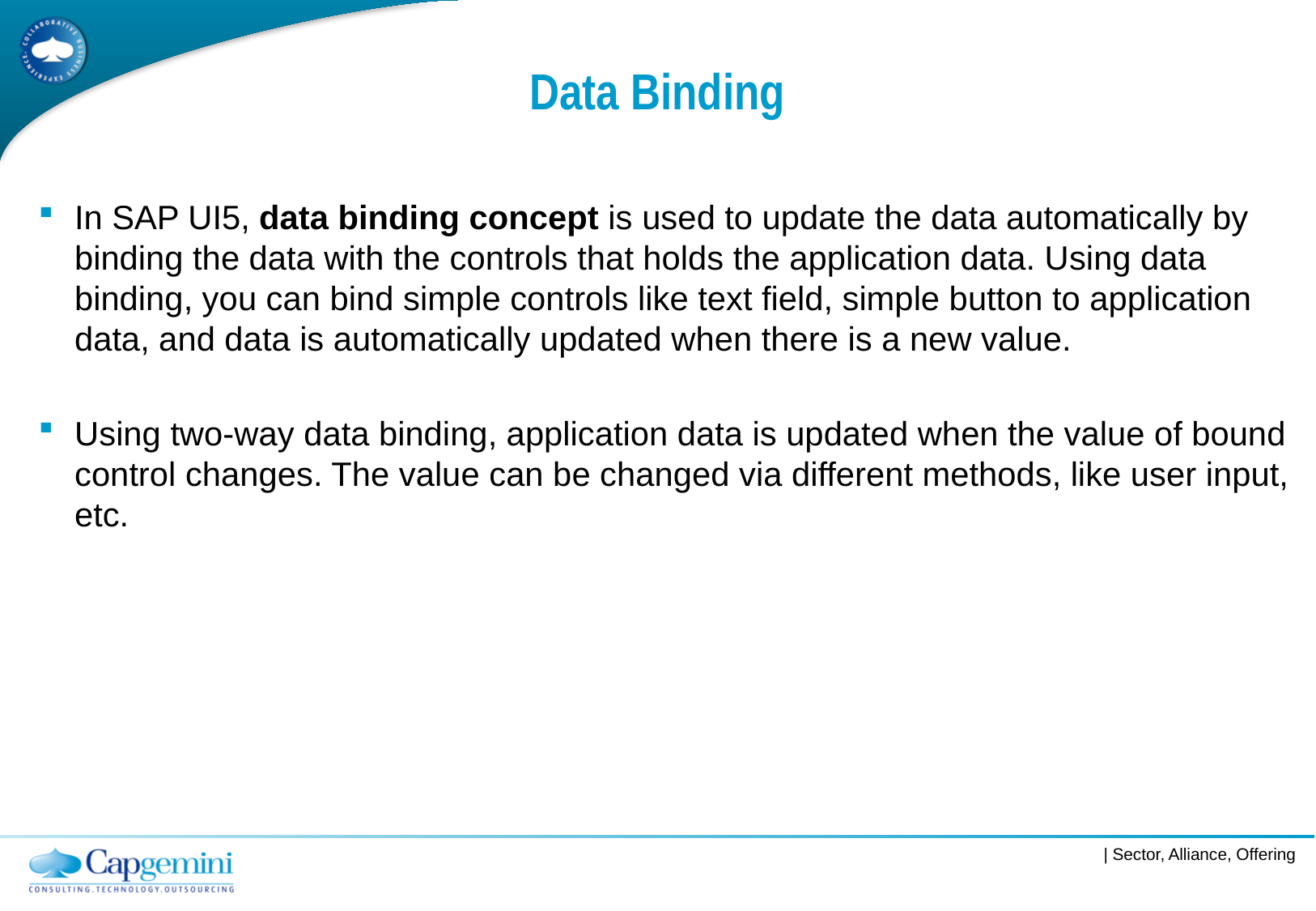

# Data Binding
In SAP UI5, data binding concept is used to update the data automatically by binding the data with the controls that holds the application data. Using data binding, you can bind simple controls like text field, simple button to application data, and data is automatically updated when there is a new value.

Using two-way data binding, application data is updated when the value of bound control changes. The value can be changed via different methods, like user input, etc.